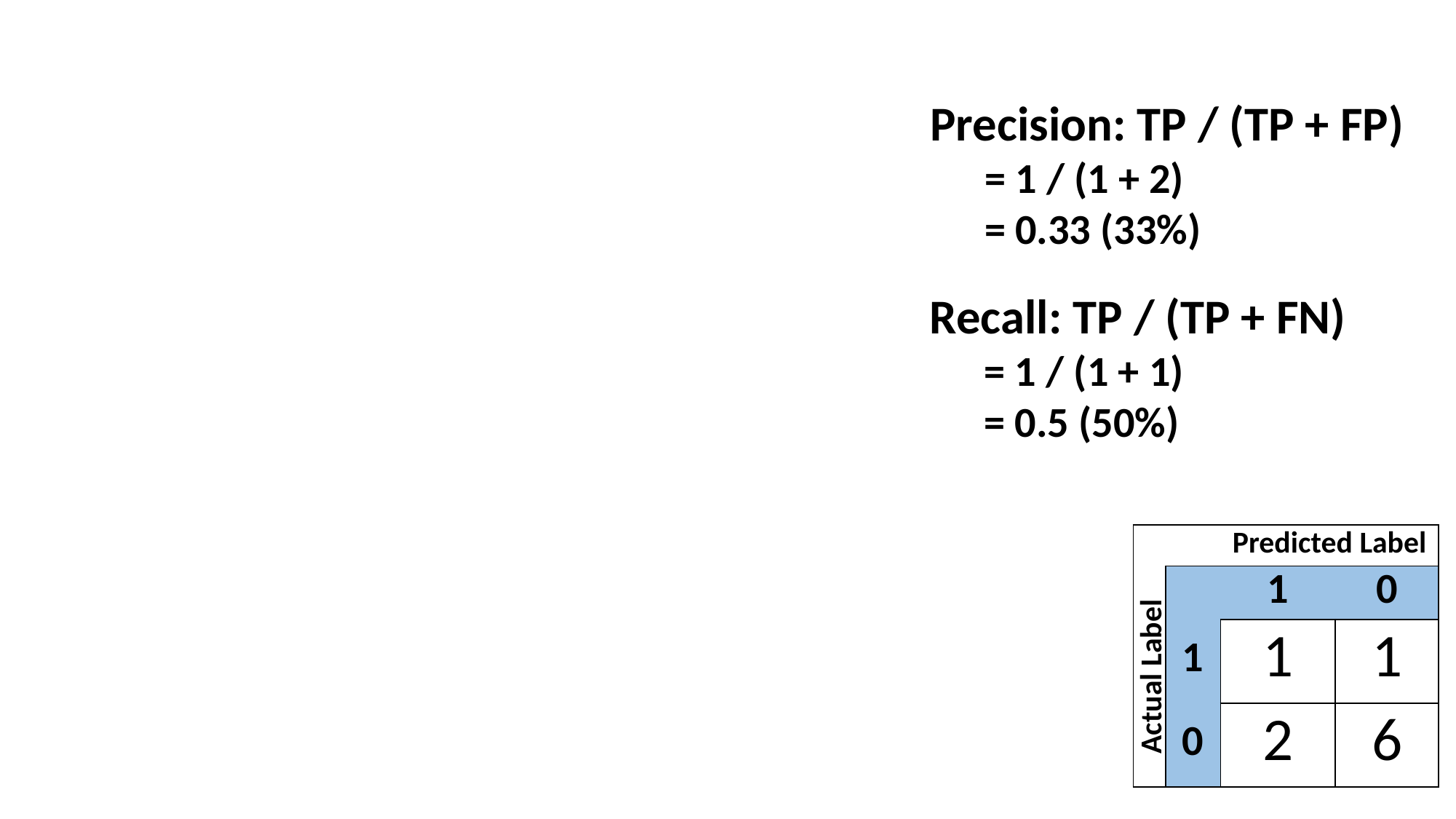

Precision: TP / (TP + FP)
= 1 / (1 + 2)
= 0.33 (33%)
Recall: TP / (TP + FN)
= 1 / (1 + 1)
= 0.5 (50%)
|  |  | Predicted Label |  |
| --- | --- | --- | --- |
| Actual Label |  | 1 | 0 |
|  | 1 | 1 | 1 |
|  | 0 | 2 | 6 |